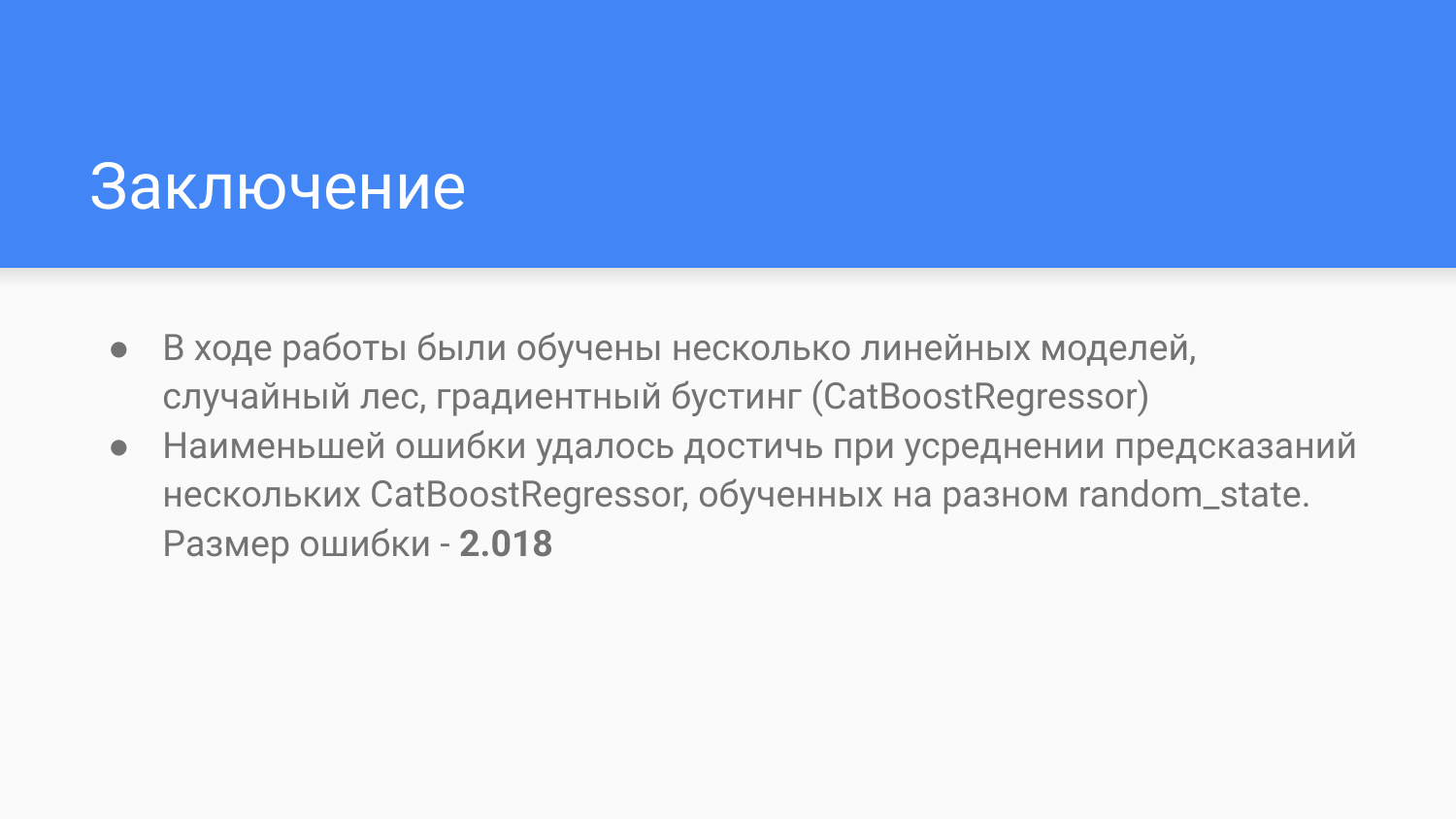

# Заключение
В ходе работы были обучены несколько линейных моделей, случайный лес, градиентный бустинг (CatBoostRegressor)
Наименьшей ошибки удалось достичь при усреднении предсказаний нескольких CatBoostRegressor, обученных на разном random_state. Размер ошибки - 2.018